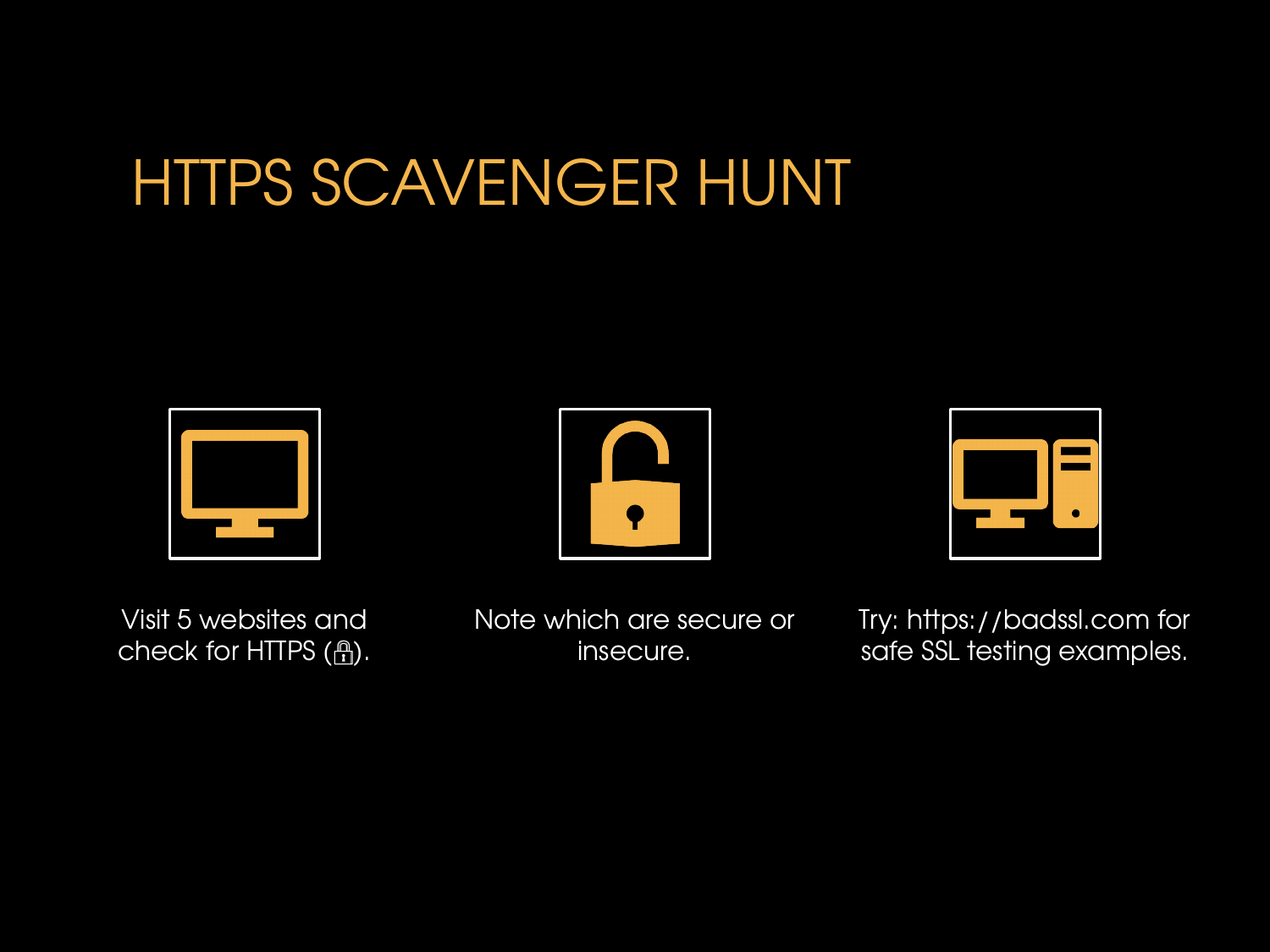

# HTTPS Scavenger Hunt
Visit 5 websites and check for HTTPS (🔒).
Note which are secure or insecure.
Try: https://badssl.com for safe SSL testing examples.